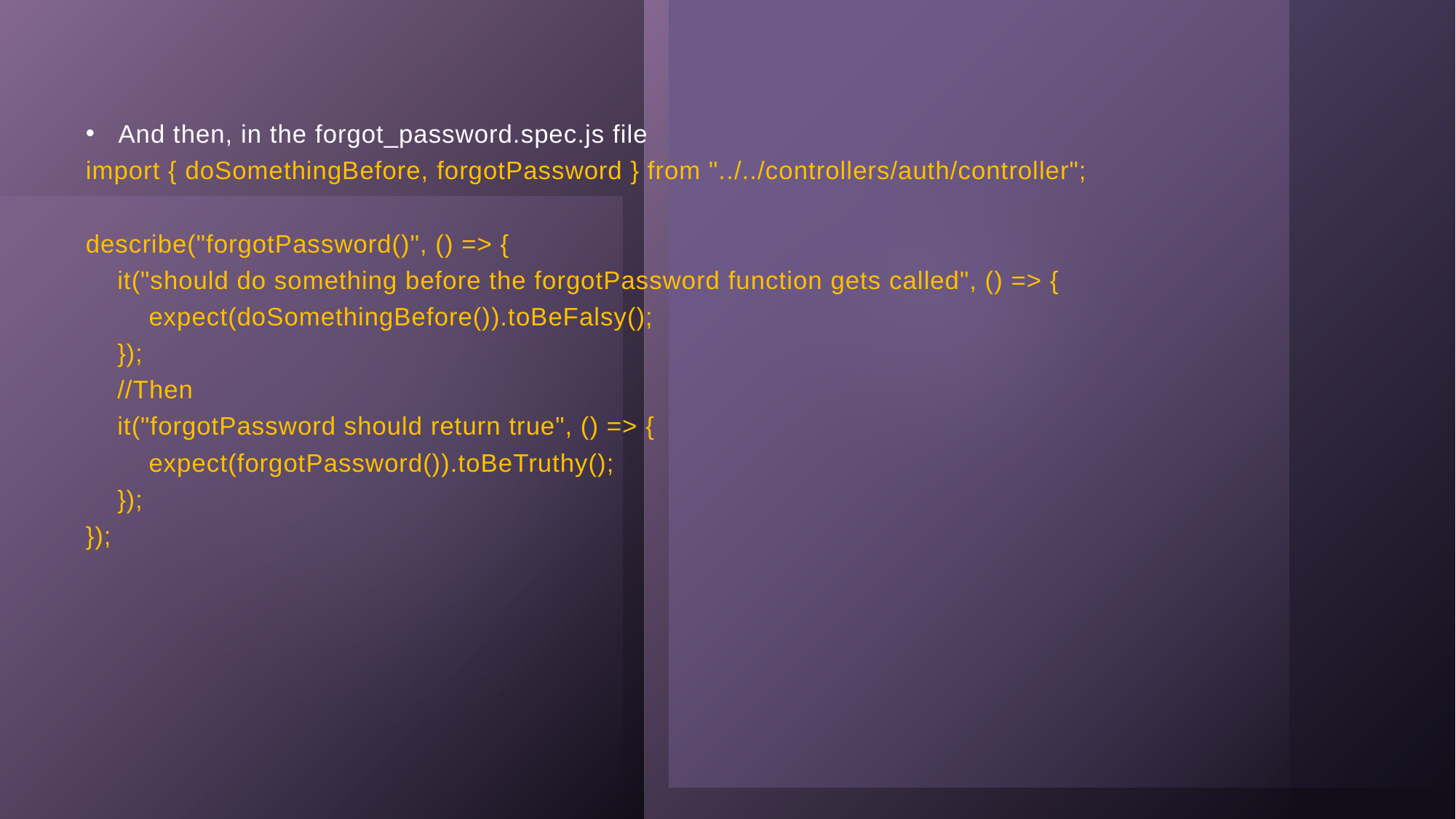

And then, in the forgot_password.spec.js file
import { doSomethingBefore, forgotPassword } from "../../controllers/auth/controller";

describe("forgotPassword()", () => {
    it("should do something before the forgotPassword function gets called", () => {
        expect(doSomethingBefore()).toBeFalsy();
    });
    //Then
    it("forgotPassword should return true", () => {
        expect(forgotPassword()).toBeTruthy();
    });
});